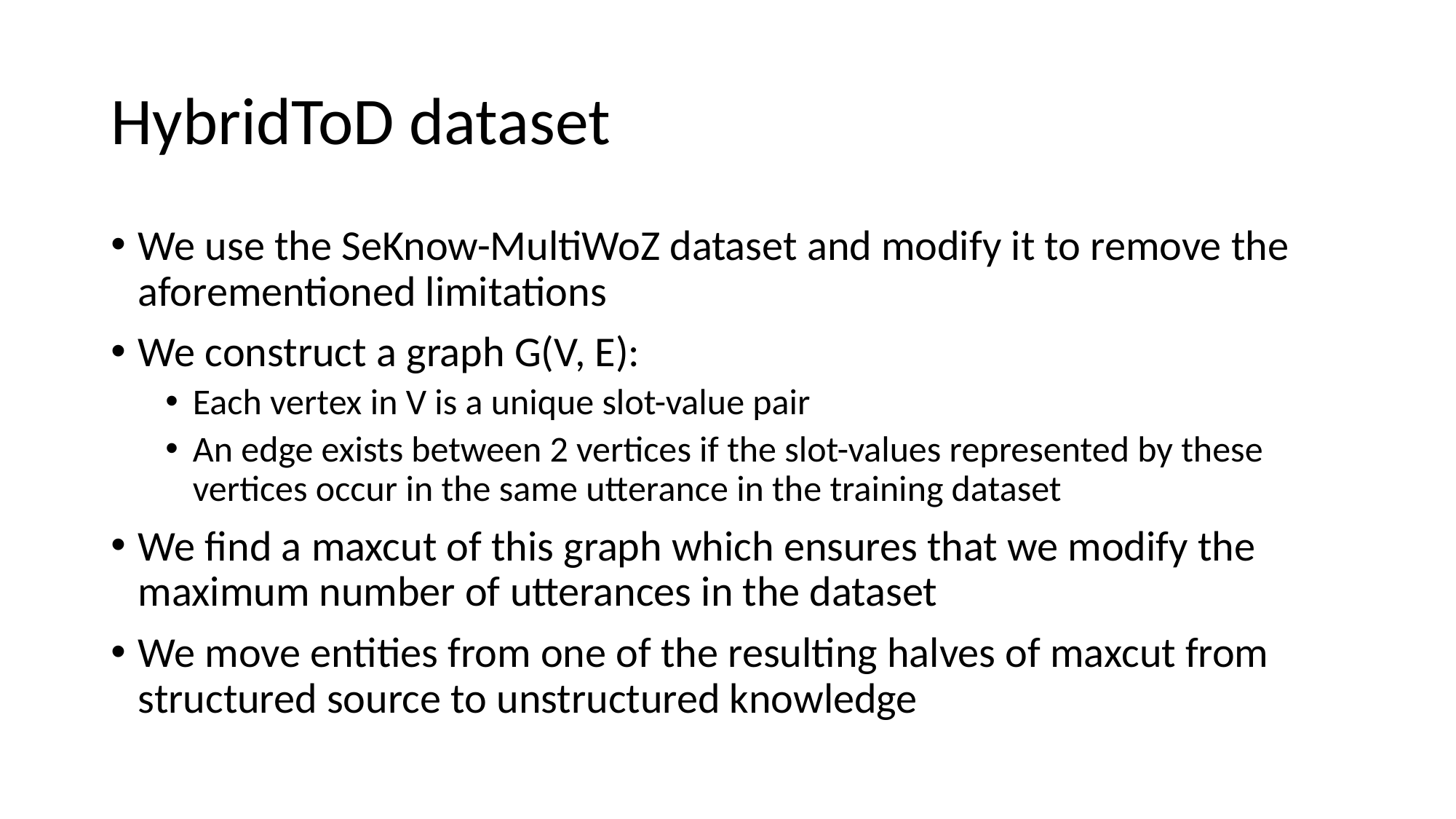

# HybridToD dataset
We use the SeKnow-MultiWoZ dataset and modify it to remove the aforementioned limitations
We construct a graph G(V, E):
Each vertex in V is a unique slot-value pair
An edge exists between 2 vertices if the slot-values represented by these vertices occur in the same utterance in the training dataset
We find a maxcut of this graph which ensures that we modify the maximum number of utterances in the dataset
We move entities from one of the resulting halves of maxcut from structured source to unstructured knowledge